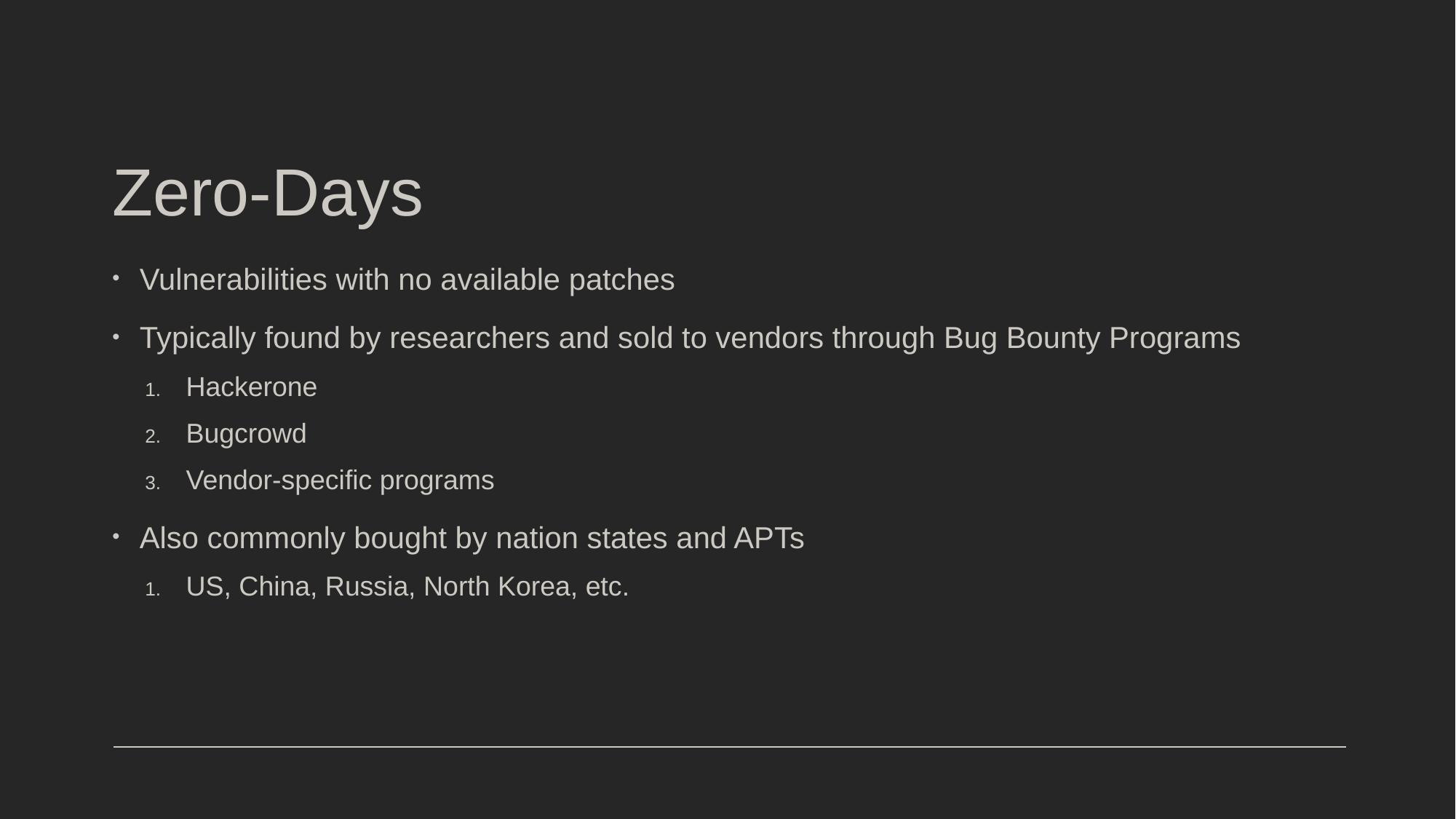

# Zero-Days
Vulnerabilities with no available patches
Typically found by researchers and sold to vendors through Bug Bounty Programs
Hackerone
Bugcrowd
Vendor-specific programs
Also commonly bought by nation states and APTs
US, China, Russia, North Korea, etc.